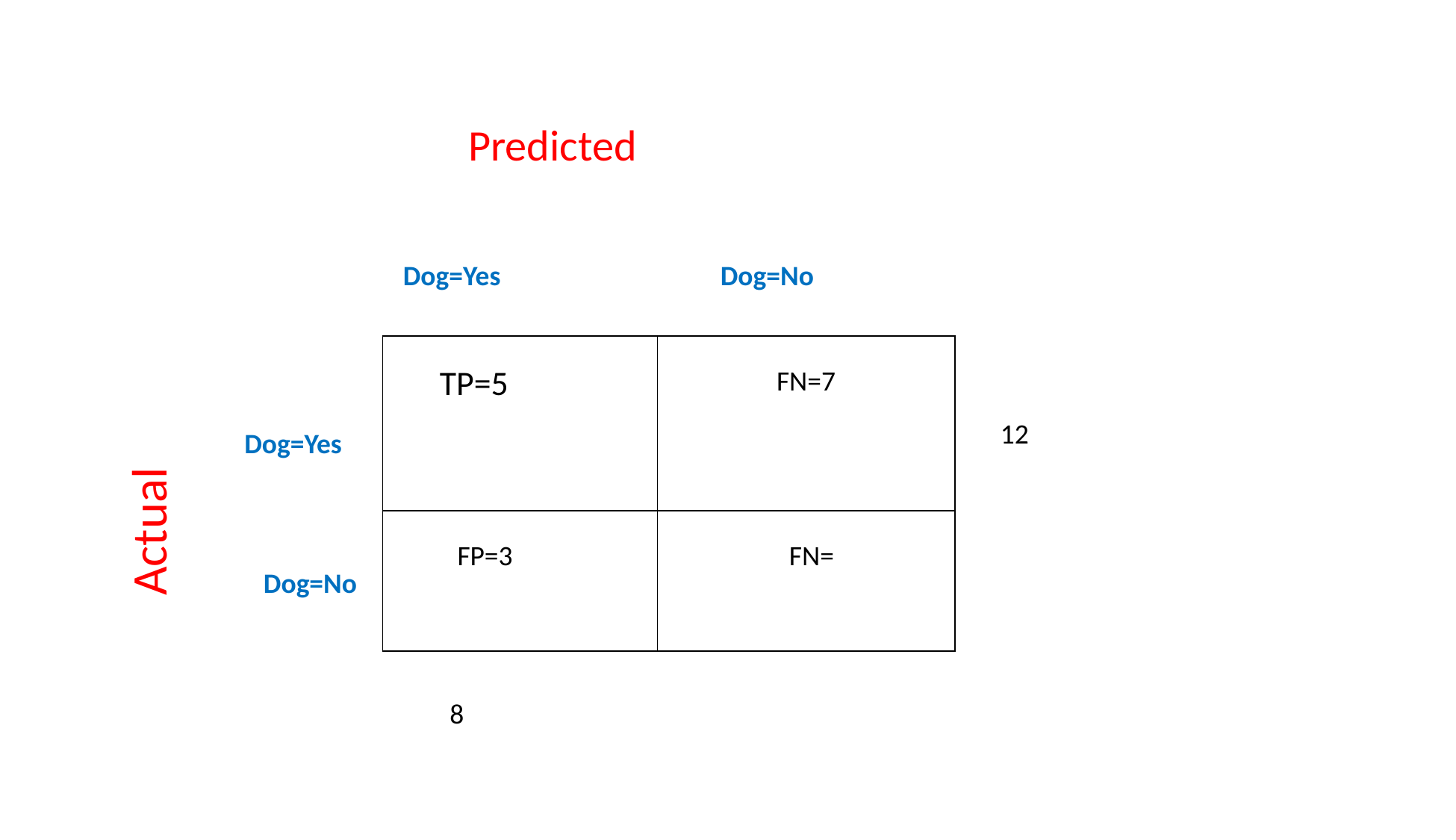

Predicted
Dog=Yes
Dog=No

Actual
| TP=5 | FN=7 |
| --- | --- |
| FP=3 | FN= |
12
Dog=Yes
Dog=No
8